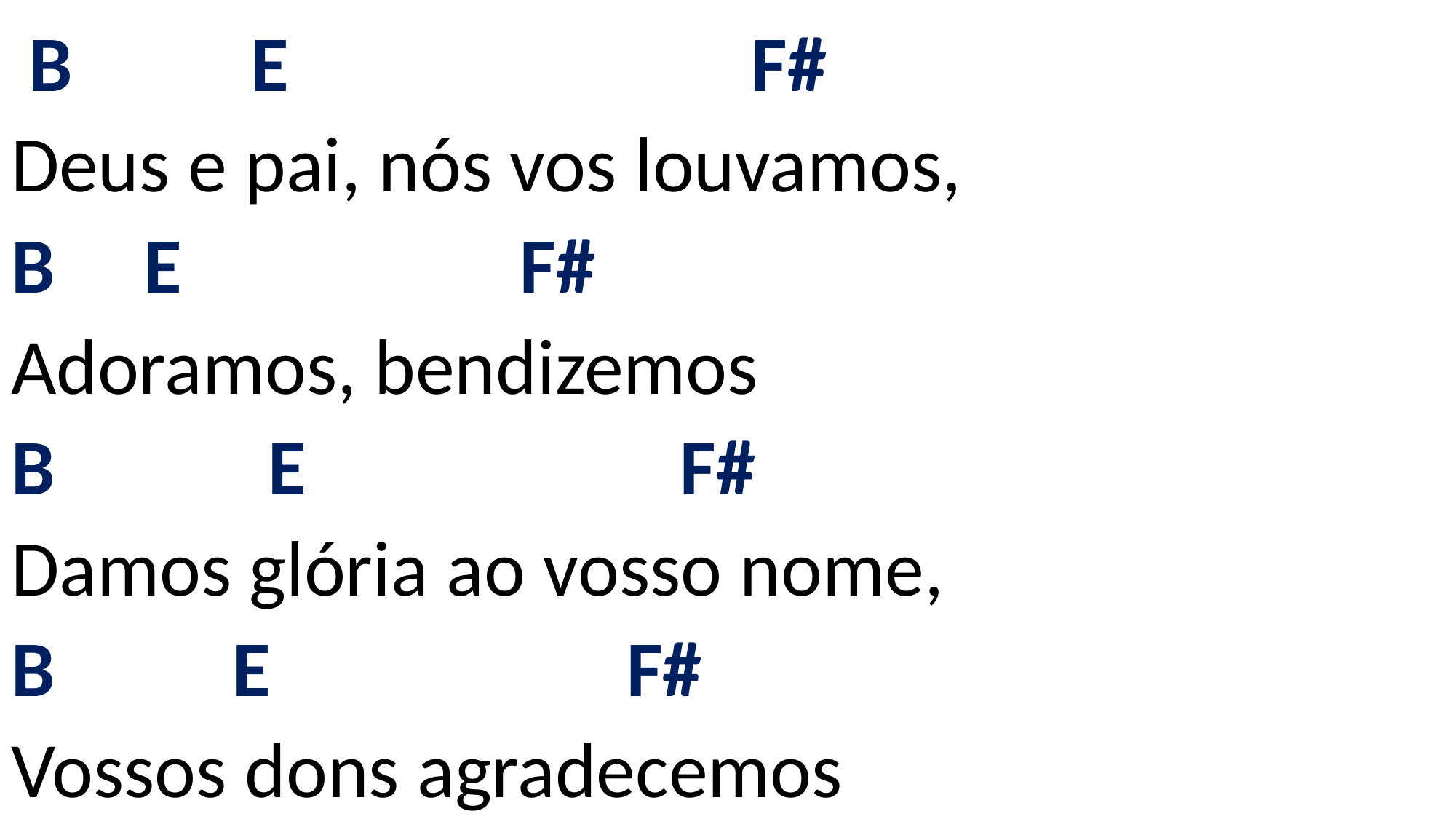

# B          E                          F# Deus e pai, nós vos louvamos, B     E                   F# Adoramos, bendizemos B            E                     F# Damos glória ao vosso nome, B          E                    F# Vossos dons agradecemos